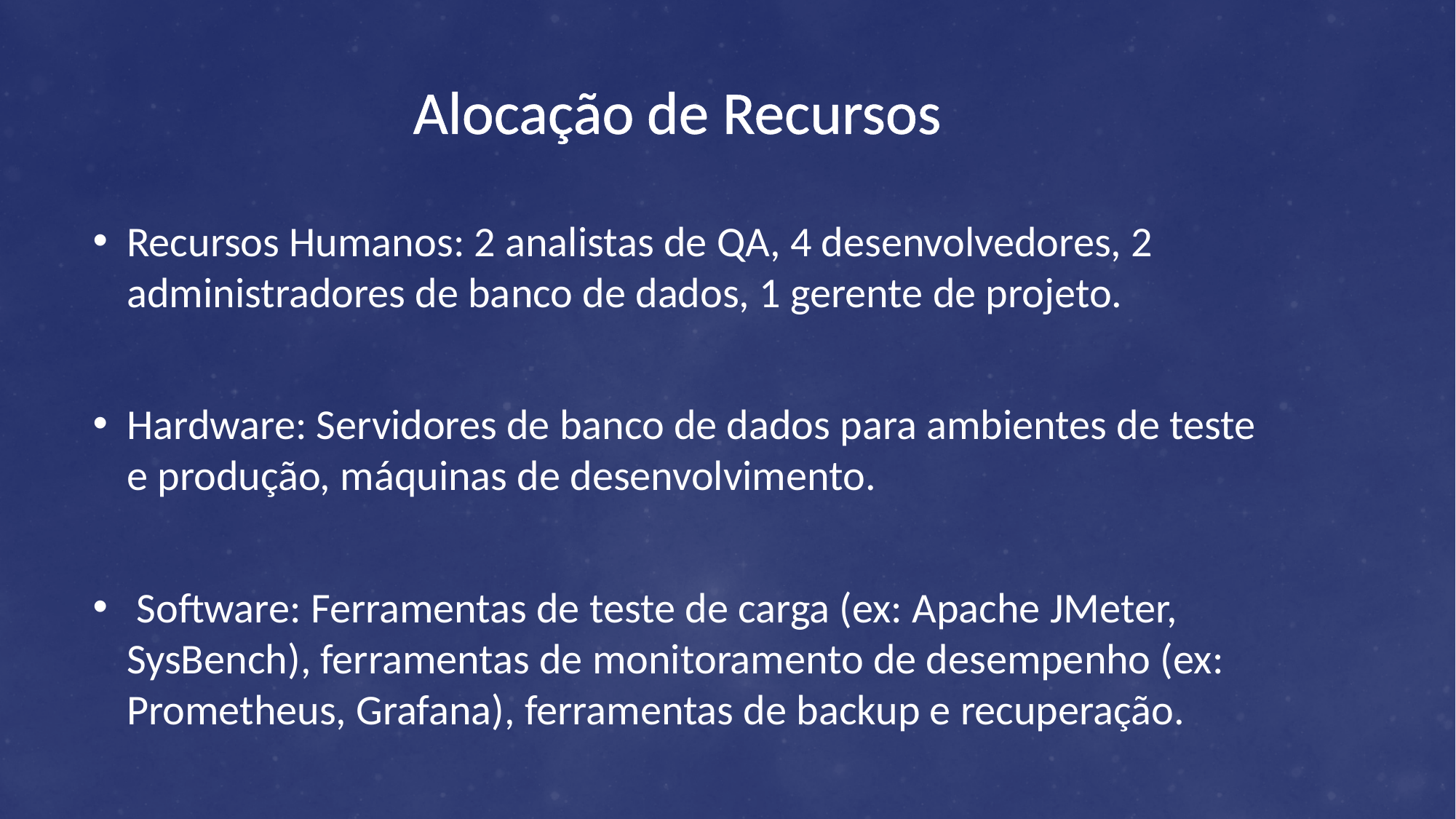

# Alocação de Recursos
Recursos Humanos: 2 analistas de QA, 4 desenvolvedores, 2 administradores de banco de dados, 1 gerente de projeto.

Hardware: Servidores de banco de dados para ambientes de teste e produção, máquinas de desenvolvimento.

 Software: Ferramentas de teste de carga (ex: Apache JMeter, SysBench), ferramentas de monitoramento de desempenho (ex: Prometheus, Grafana), ferramentas de backup e recuperação.